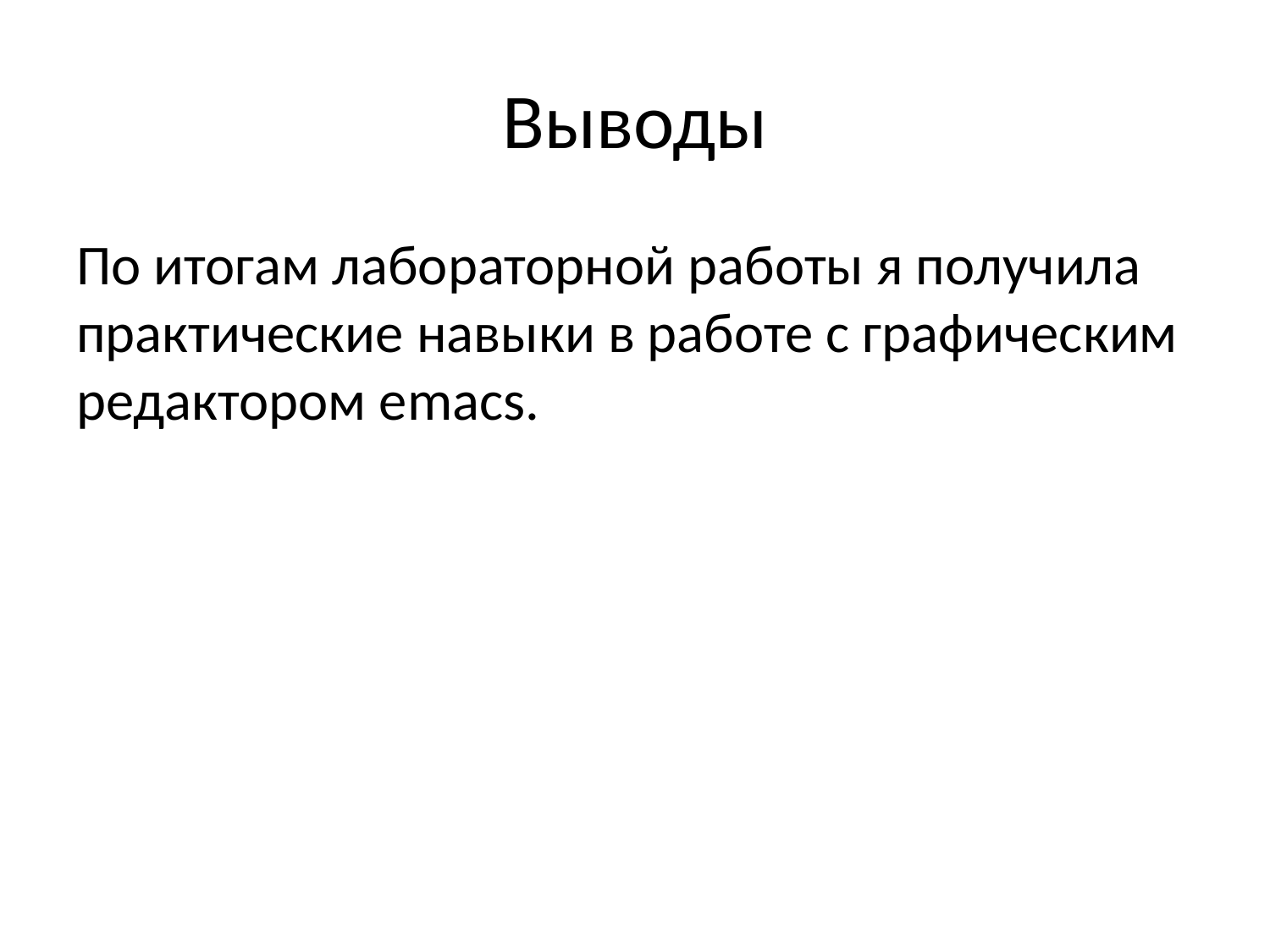

# Выводы
По итогам лабораторной работы я получила практические навыки в работе с графическим редактором emacs.